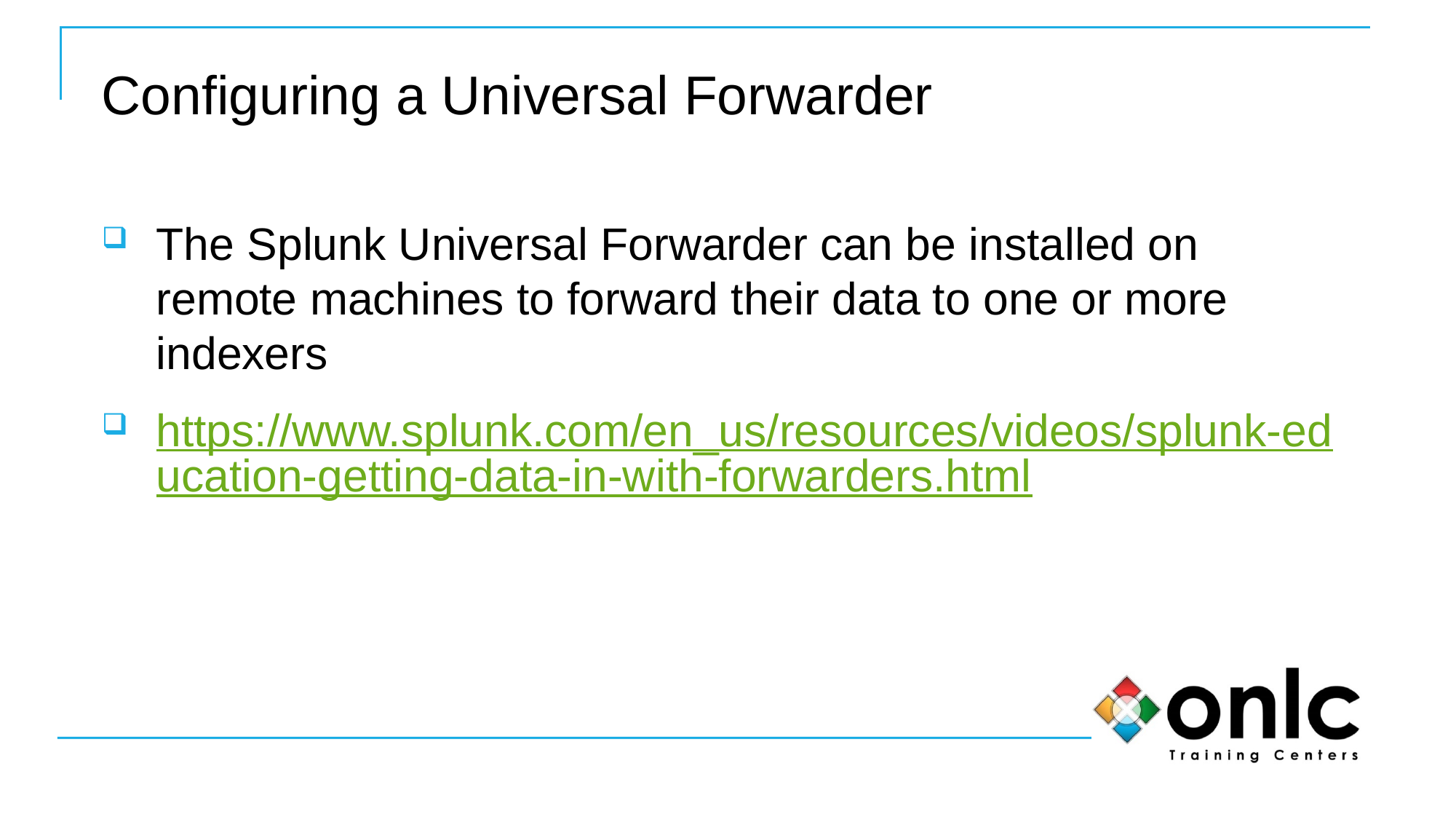

# Configuring a Universal Forwarder
The Splunk Universal Forwarder can be installed on remote machines to forward their data to one or more indexers
https://www.splunk.com/en_us/resources/videos/splunk-education-getting-data-in-with-forwarders.html